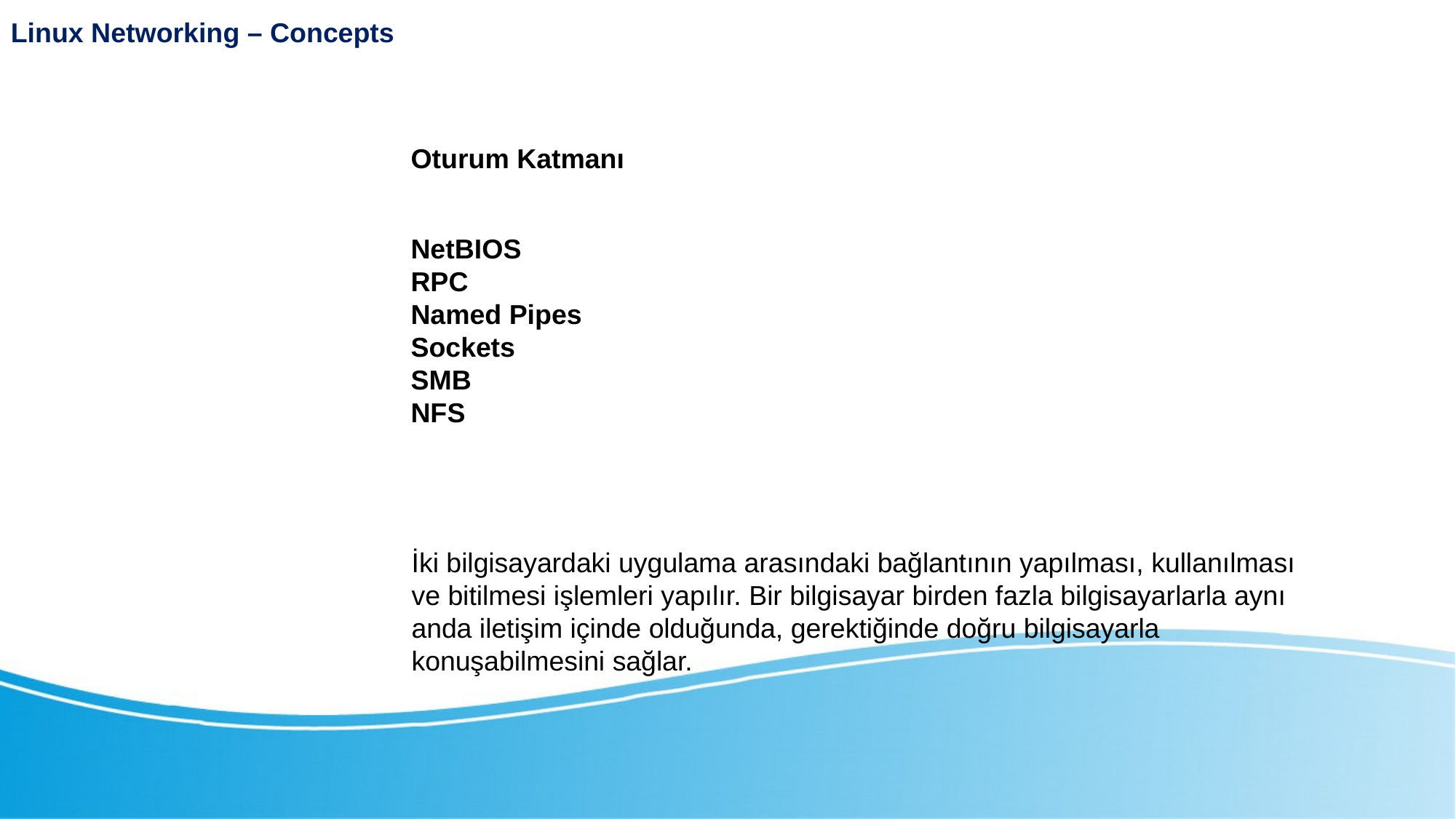

Linux Networking – Concepts
Oturum Katmanı
Linux Networking
NetBIOS
RPC
Named Pipes
Sockets
SMB
NFS
İki bilgisayardaki uygulama arasındaki bağlantının yapılması, kullanılması ve bitilmesi işlemleri yapılır. Bir bilgisayar birden fazla bilgisayarlarla aynı anda iletişim içinde olduğunda, gerektiğinde doğru bilgisayarla konuşabilmesini sağlar.